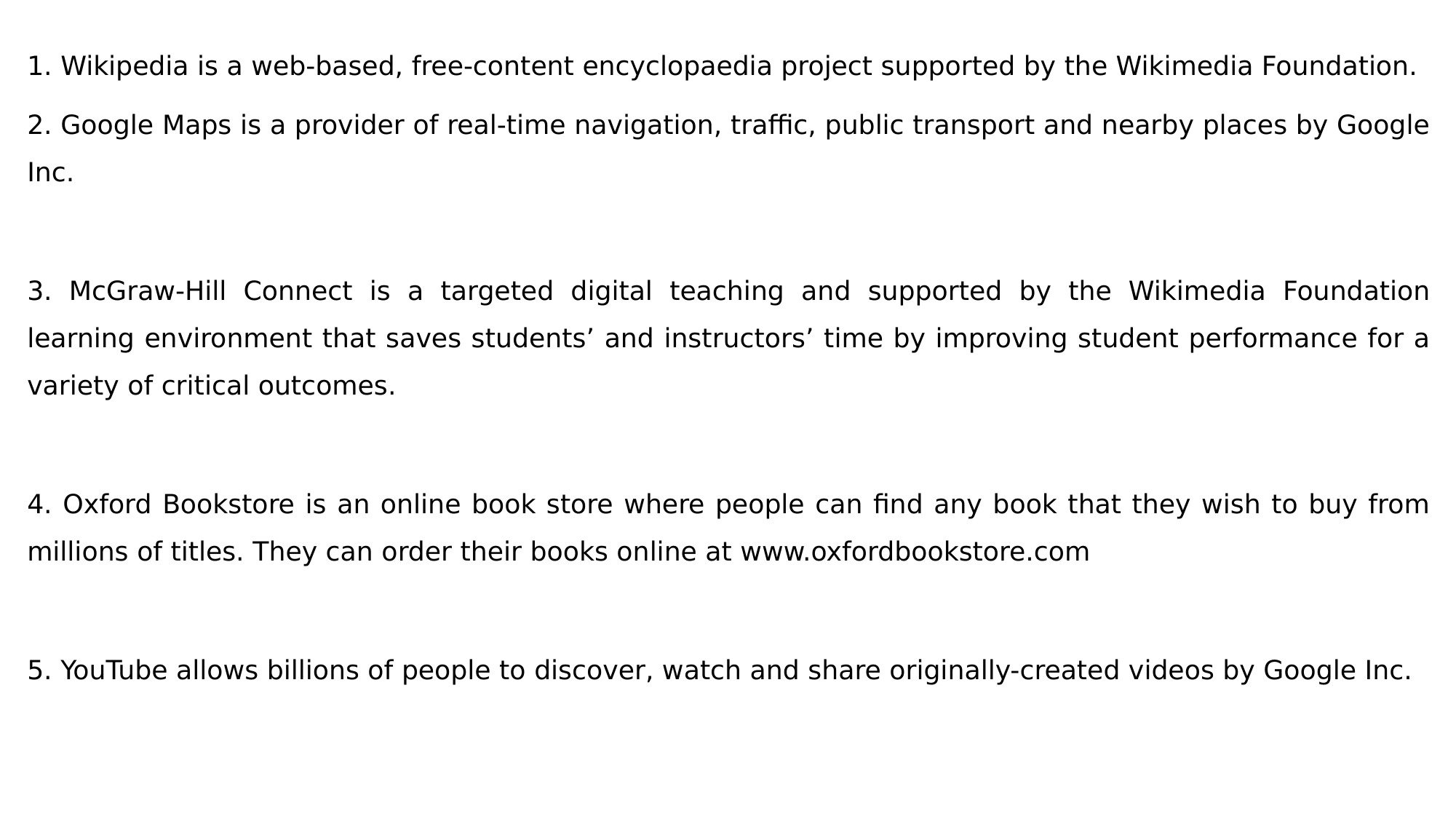

1. Wikipedia is a web-based, free-content encyclopaedia project supported by the Wikimedia Foundation.
2. Google Maps is a provider of real-time navigation, traffic, public transport and nearby places by Google Inc.

3. McGraw-Hill Connect is a targeted digital teaching and supported by the Wikimedia Foundation learning environment that saves students’ and instructors’ time by improving student performance for a variety of critical outcomes.

4. Oxford Bookstore is an online book store where people can find any book that they wish to buy from millions of titles. They can order their books online at www.oxfordbookstore.com

5. YouTube allows billions of people to discover, watch and share originally-created videos by Google Inc.